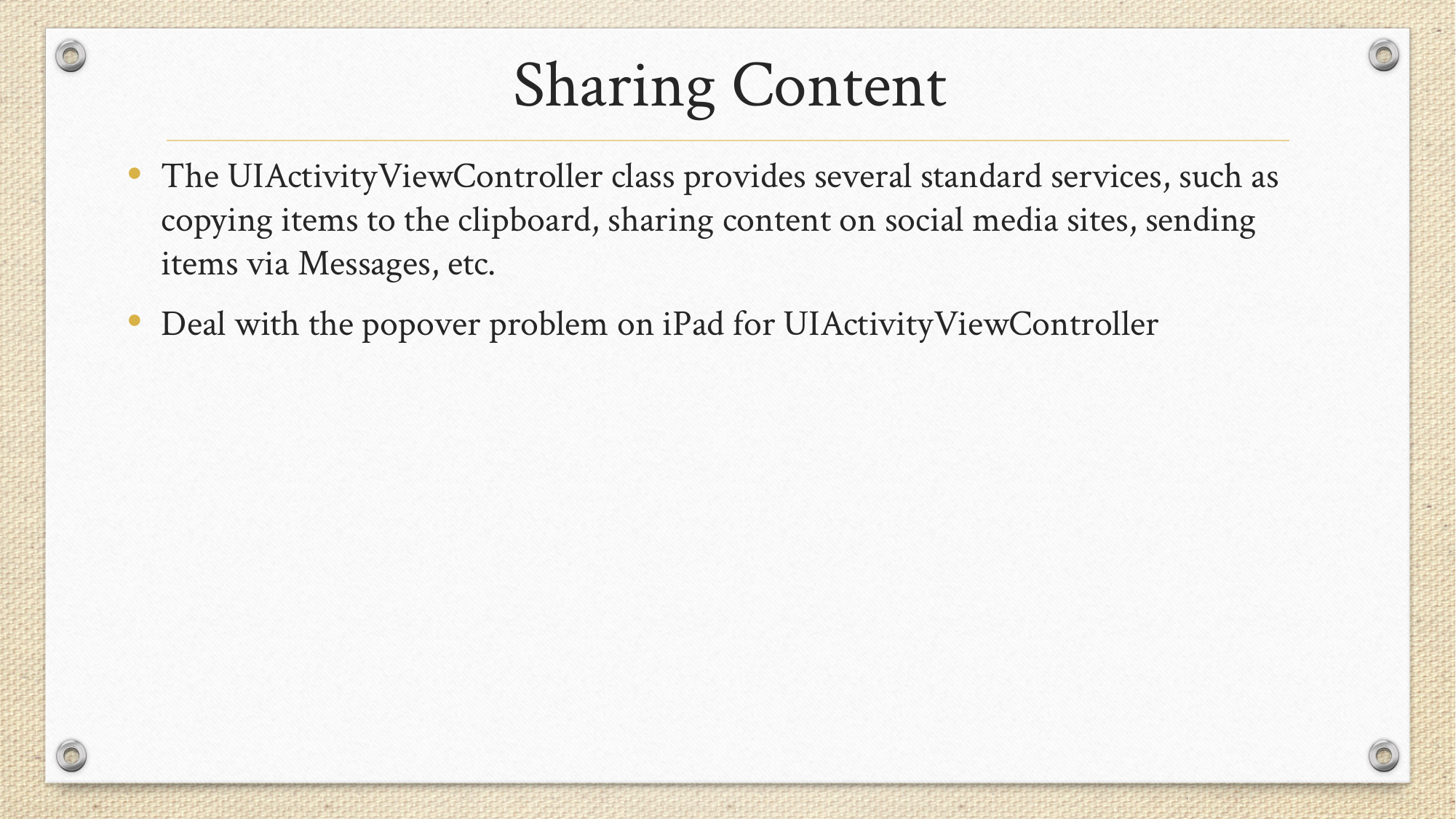

# Sharing Content
The UIActivityViewController class provides several standard services, such as copying items to the clipboard, sharing content on social media sites, sending items via Messages, etc.
Deal with the popover problem on iPad for UIActivityViewController